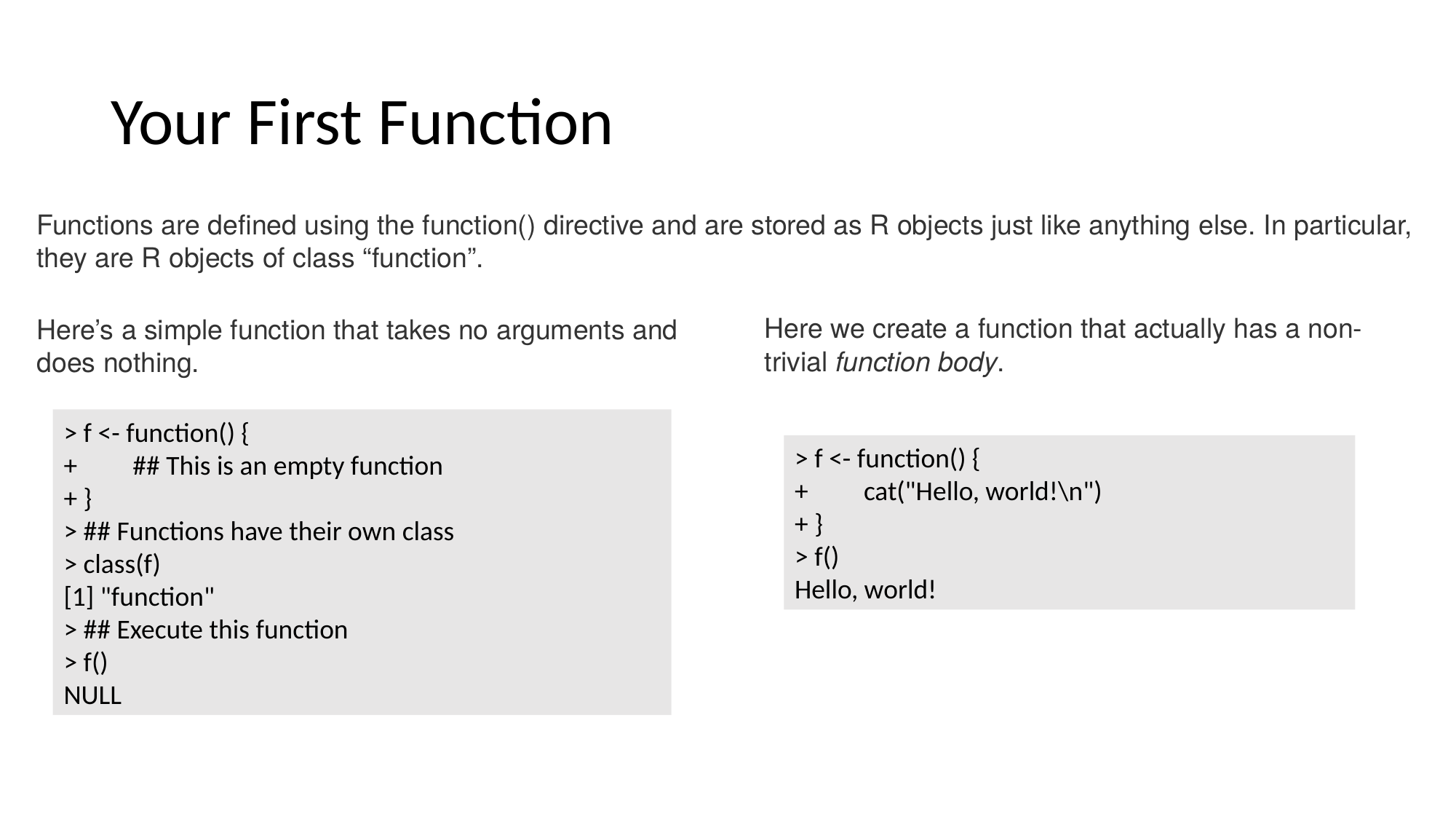

# Your First Function
Functions are defined using the function() directive and are stored as R objects just like anything else. In particular, they are R objects of class “function”.
Here we create a function that actually has a non-trivial function body.
Here’s a simple function that takes no arguments and does nothing.
> f <- function() {
+         ## This is an empty function
+ }
> ## Functions have their own class
> class(f)
[1] "function"
> ## Execute this function
> f()
NULL
> f <- function() {
+         cat("Hello, world!\n")
+ }
> f()
Hello, world!